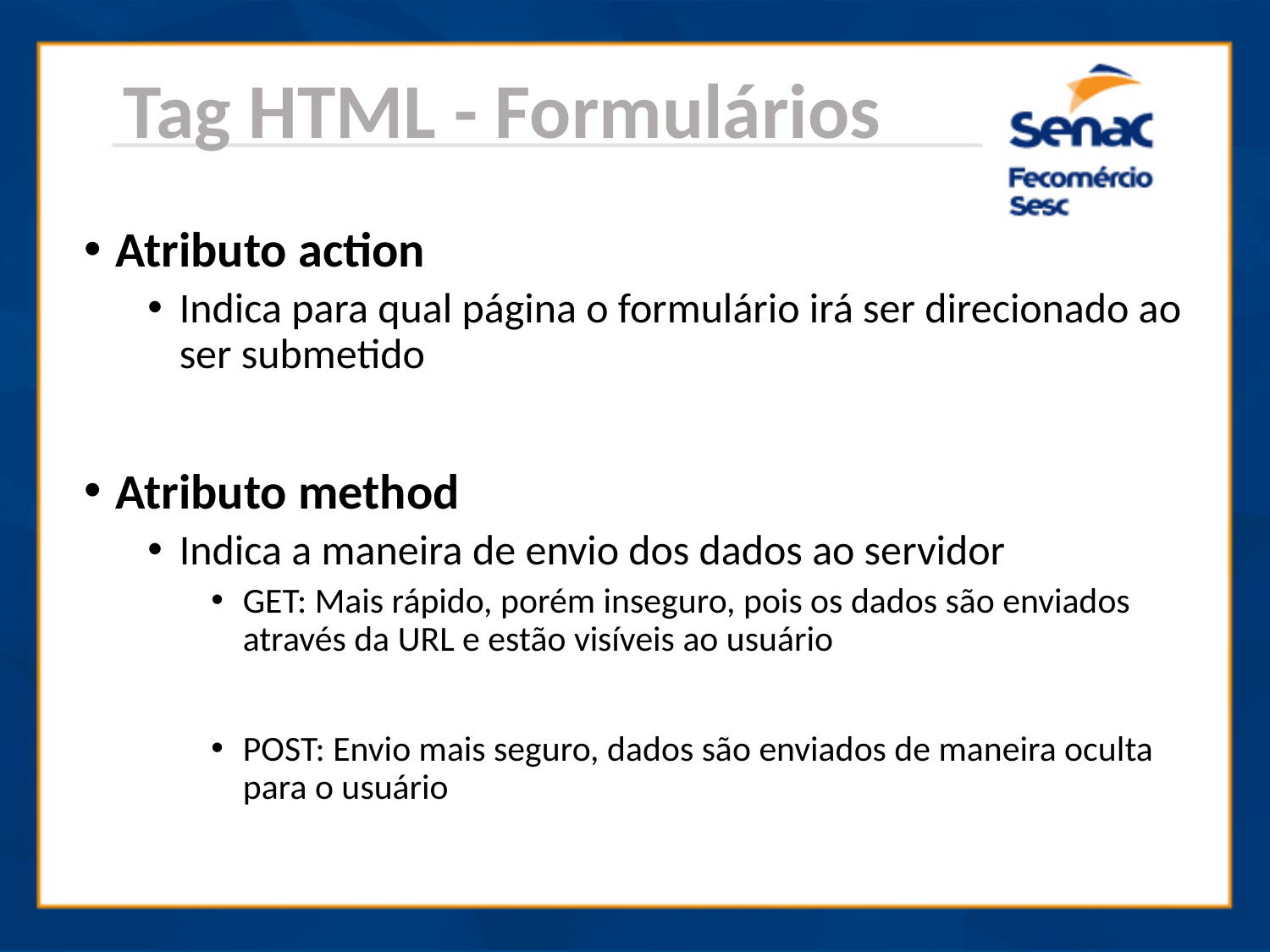

Tag HTML - Formulários
Atributo action
Indica para qual página o formulário irá ser direcionado ao ser submetido

Atributo method
Indica a maneira de envio dos dados ao servidor
GET: Mais rápido, porém inseguro, pois os dados são enviados através da URL e estão visíveis ao usuário

POST: Envio mais seguro, dados são enviados de maneira oculta para o usuário